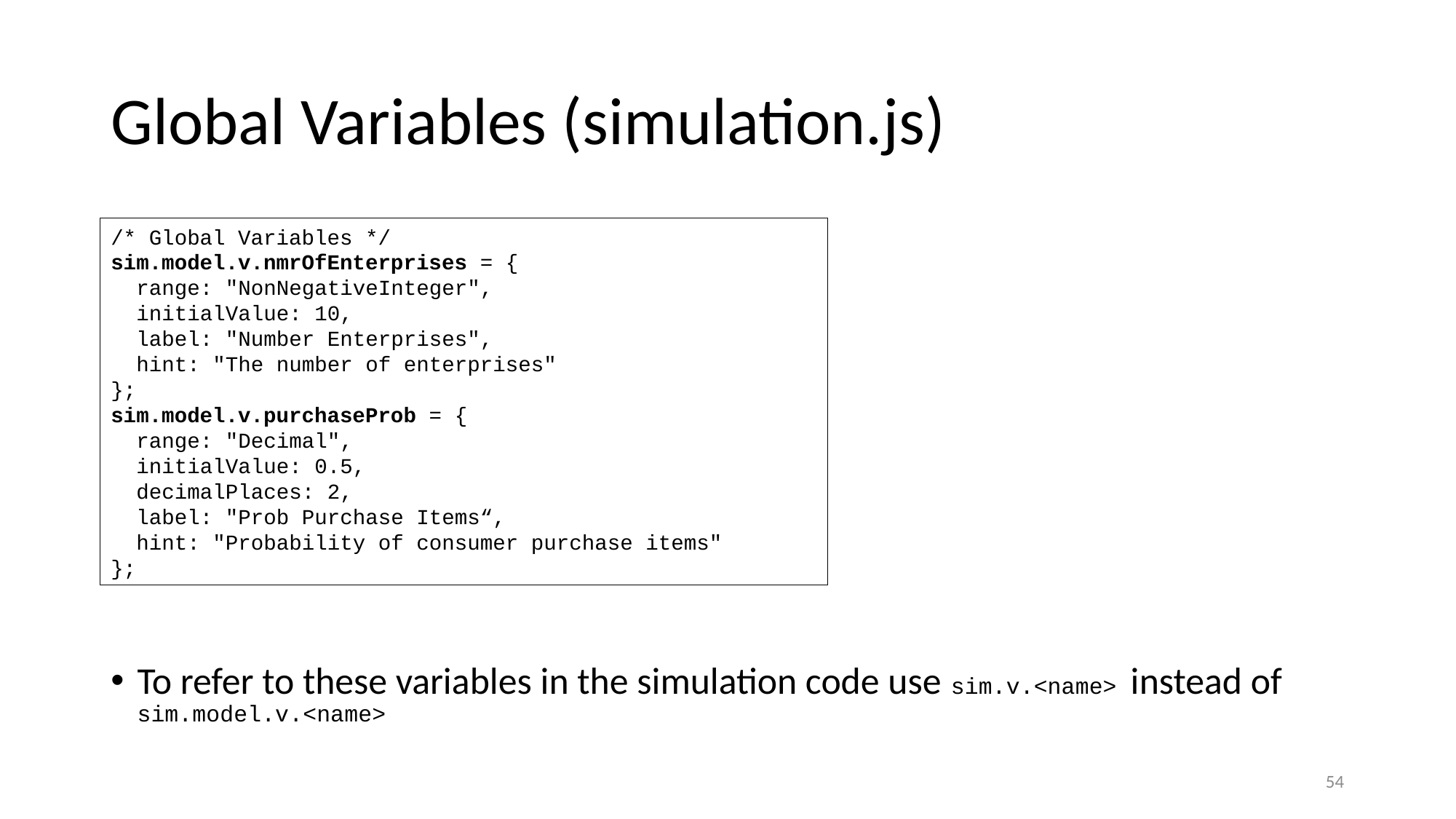

# Global Variables (simulation.js)

To refer to these variables in the simulation code use sim.v.<name> instead of sim.model.v.<name>
/* Global Variables */
sim.model.v.nmrOfEnterprises = {
  range: "NonNegativeInteger",
  initialValue: 10,
  label: "Number Enterprises",
  hint: "The number of enterprises"
};
sim.model.v.purchaseProb = {
  range: "Decimal",
  initialValue: 0.5,
  decimalPlaces: 2,
  label: "Prob Purchase Items“,
  hint: "Probability of consumer purchase items"
};
54